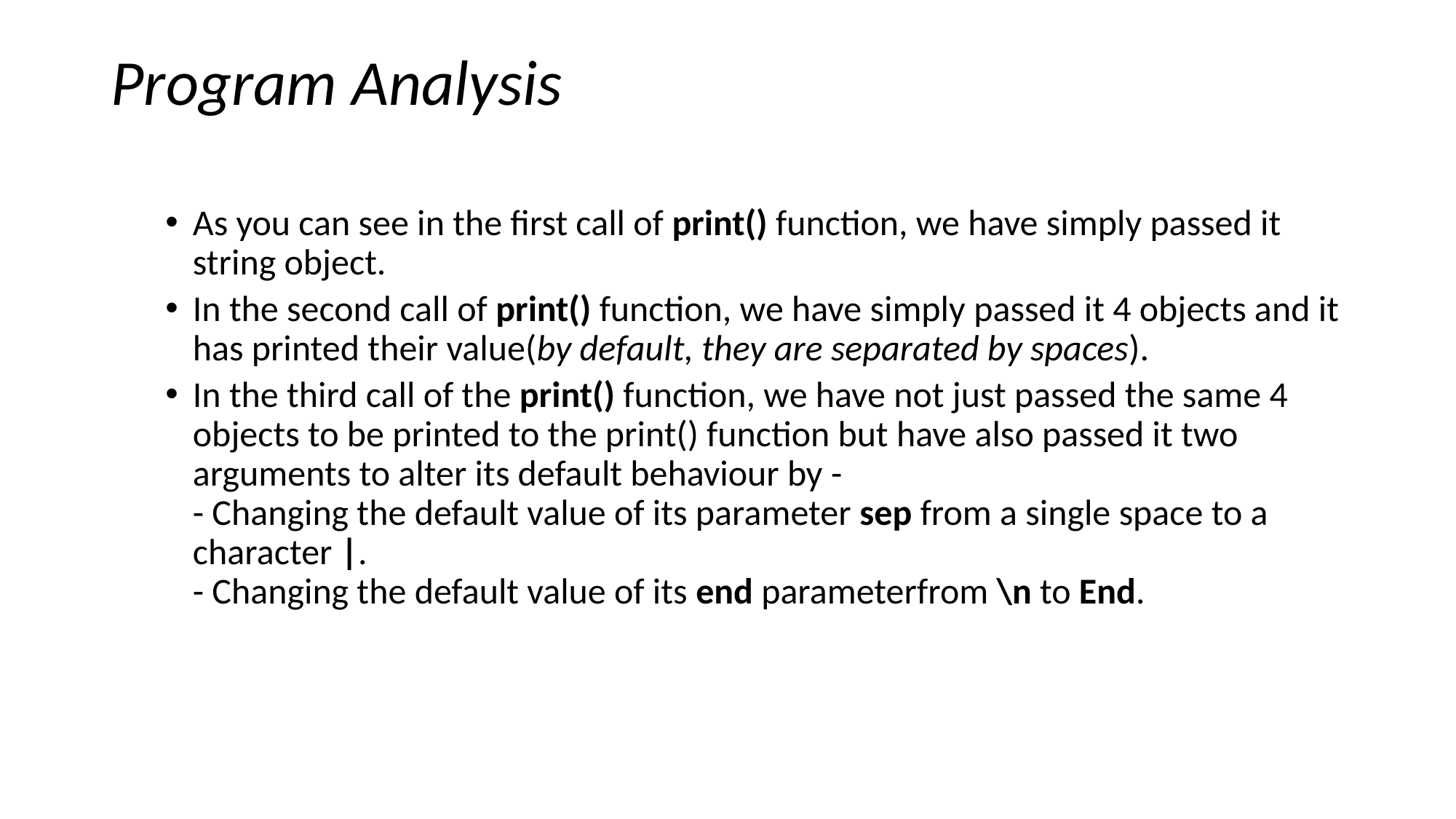

# Program Analysis

As you can see in the first call of print() function, we have simply passed it string object.
In the second call of print() function, we have simply passed it 4 objects and it has printed their value(by default, they are separated by spaces).
In the third call of the print() function, we have not just passed the same 4 objects to be printed to the print() function but have also passed it two arguments to alter its default behaviour by -
- Changing the default value of its parameter sep from a single space to a character |.
- Changing the default value of its end parameterfrom \n to End.